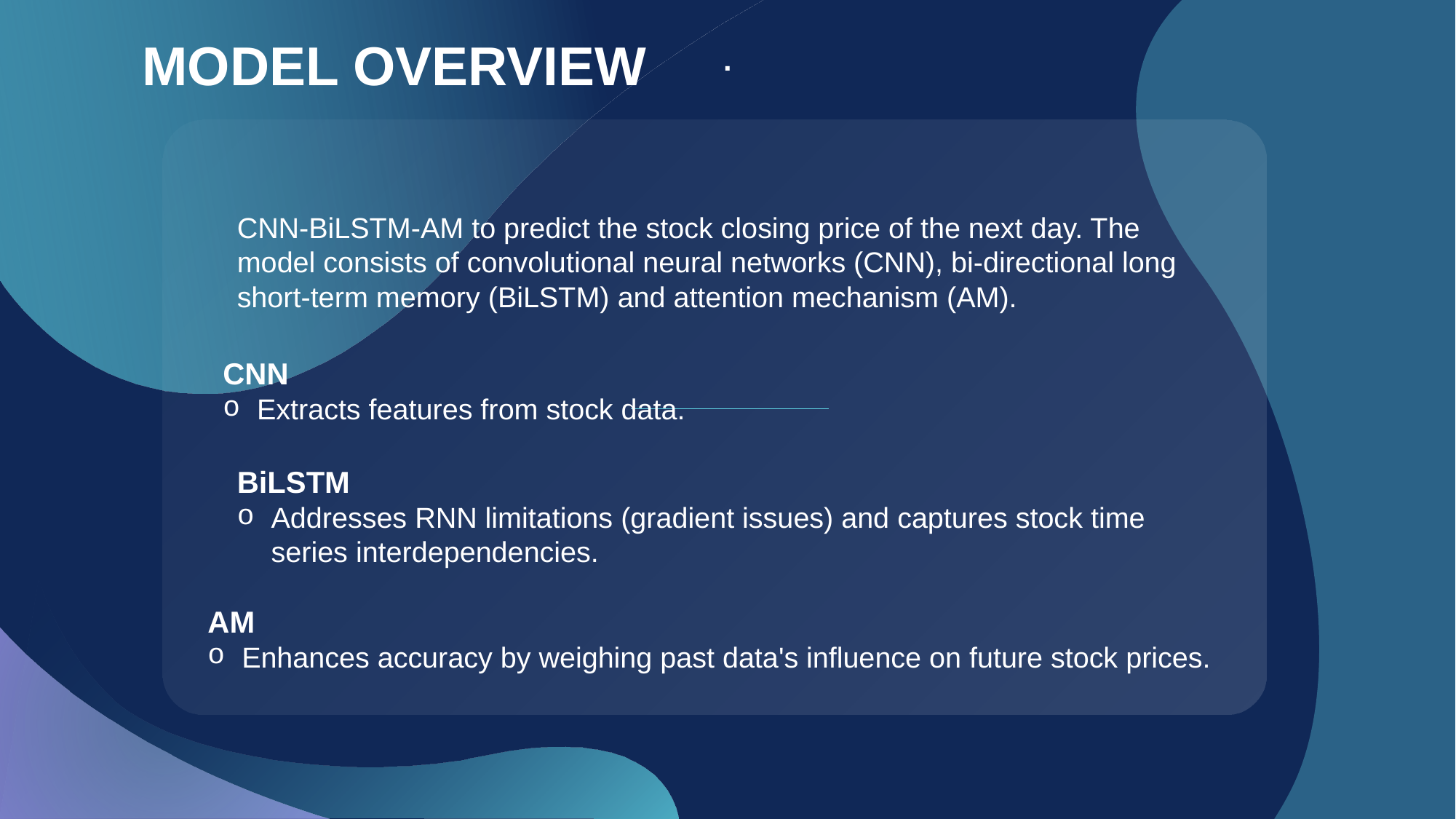

MODEL OVERVIEW
.
CNN-BiLSTM-AM to predict the stock closing price of the next day. The model consists of convolutional neural networks (CNN), bi-directional long short-term memory (BiLSTM) and attention mechanism (AM).

CNN
Extracts features from stock data.
BiLSTM
Addresses RNN limitations (gradient issues) and captures stock time series interdependencies.

AM
Enhances accuracy by weighing past data's influence on future stock prices.